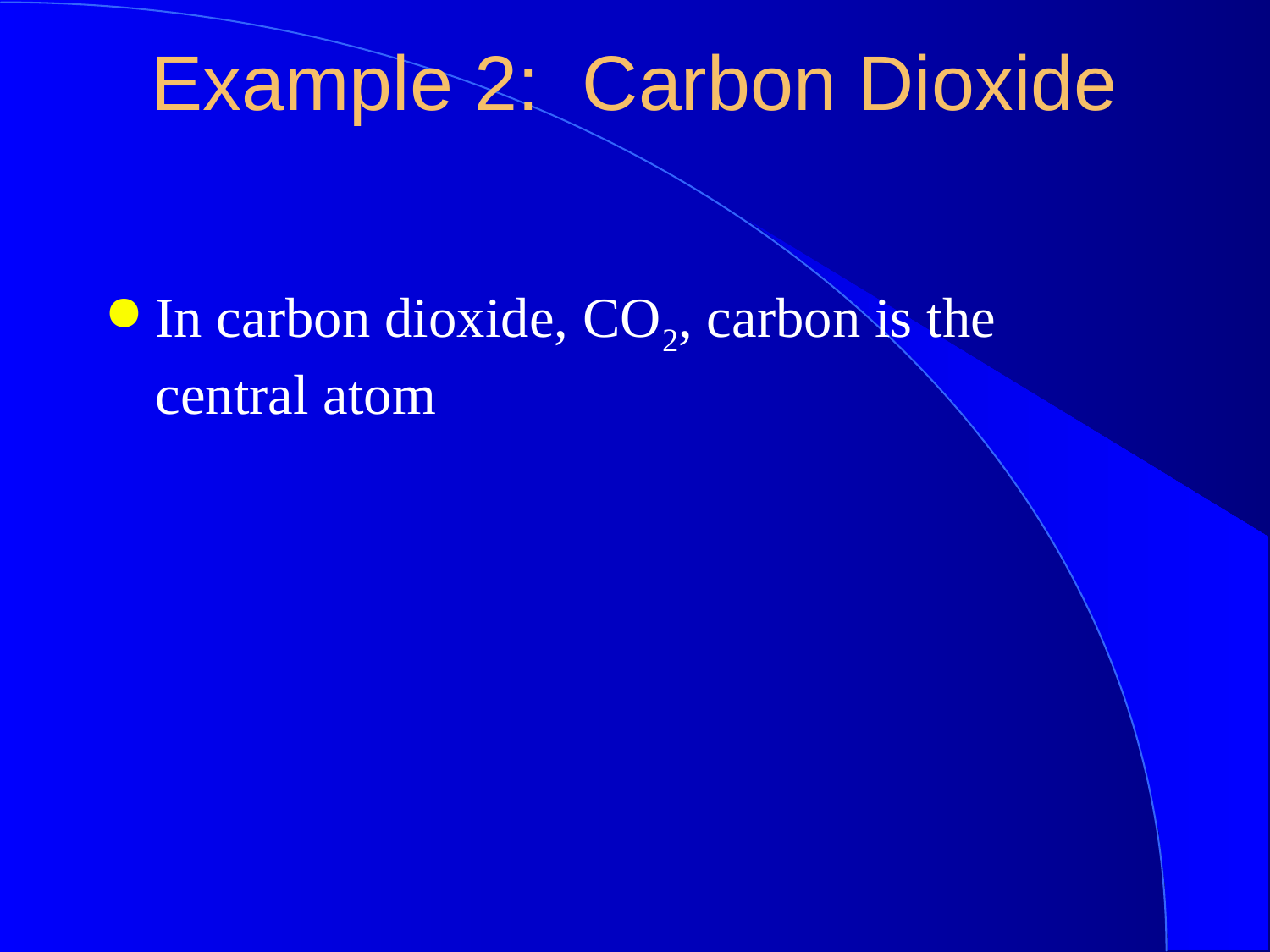

In carbon dioxide, CO2, carbon is the central atom
Example 2:  Carbon Dioxide